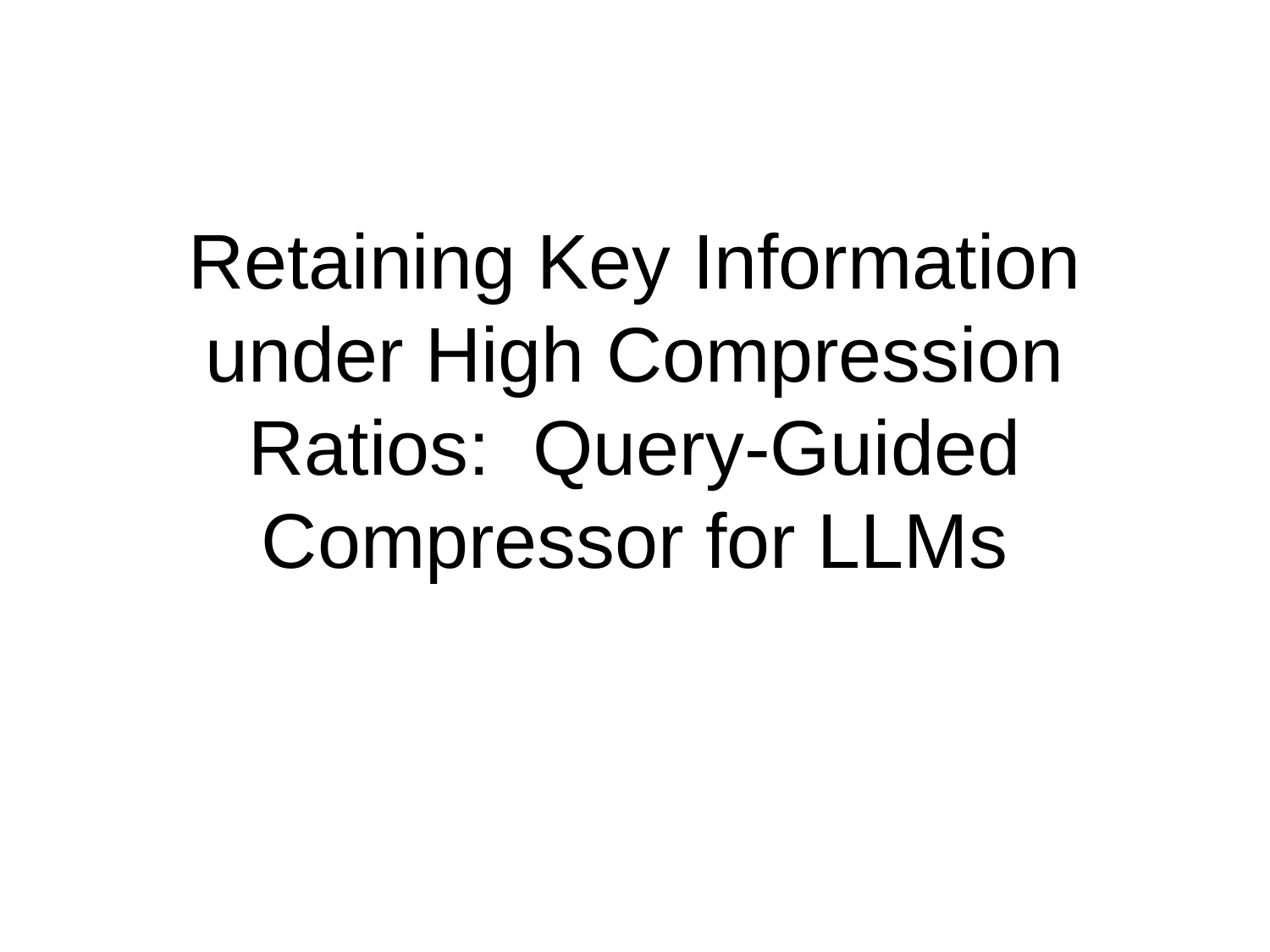

# Retaining Key Information under High Compression Ratios:  Query-Guided Compressor for LLMs